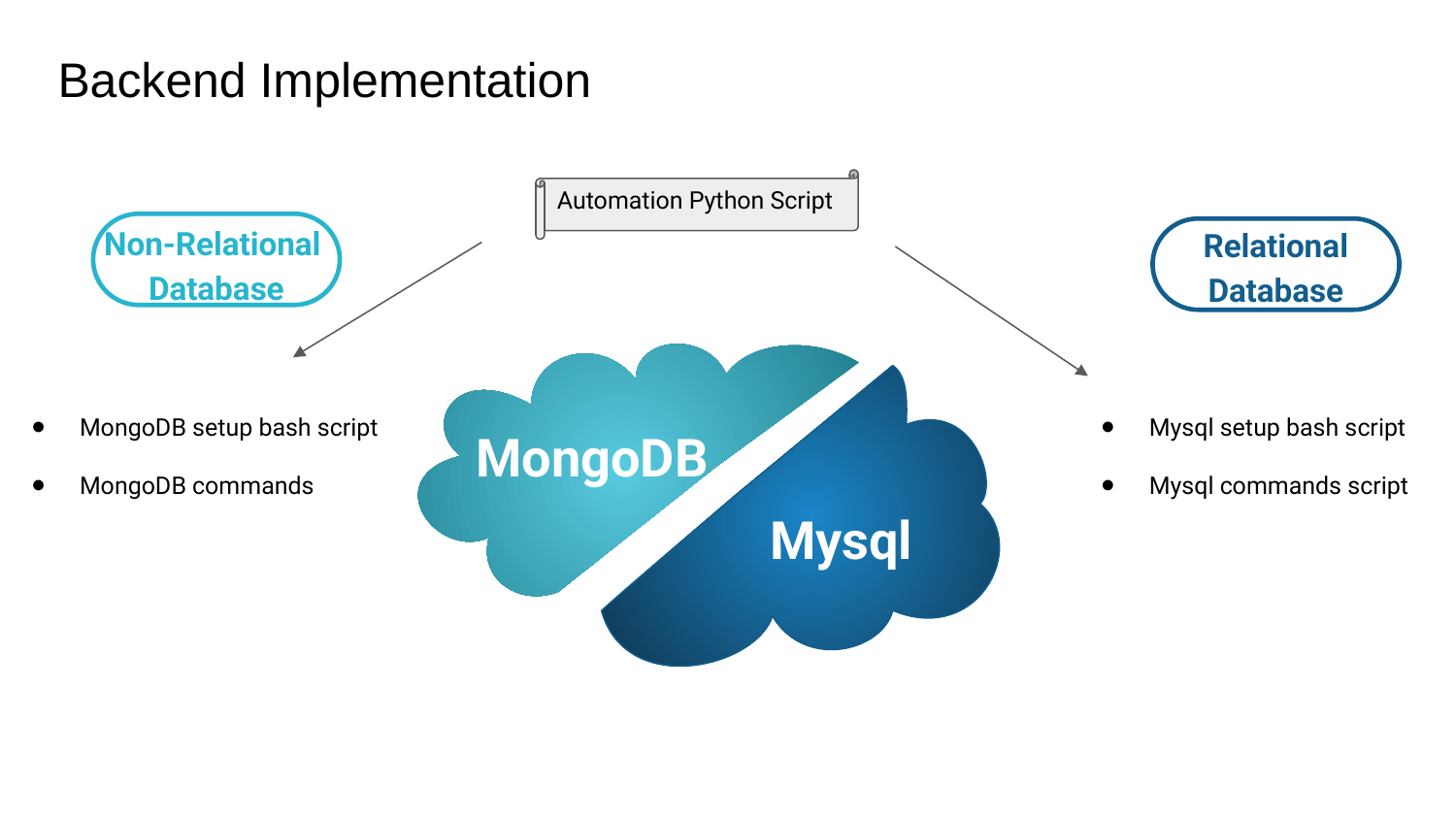

# Backend Implementation

Automation Python Script

Non-Relational
Database
Relational Database
MongoDB setup bash script

MongoDB commands
Mysql setup bash script

Mysql commands script

MongoDB
Mysql